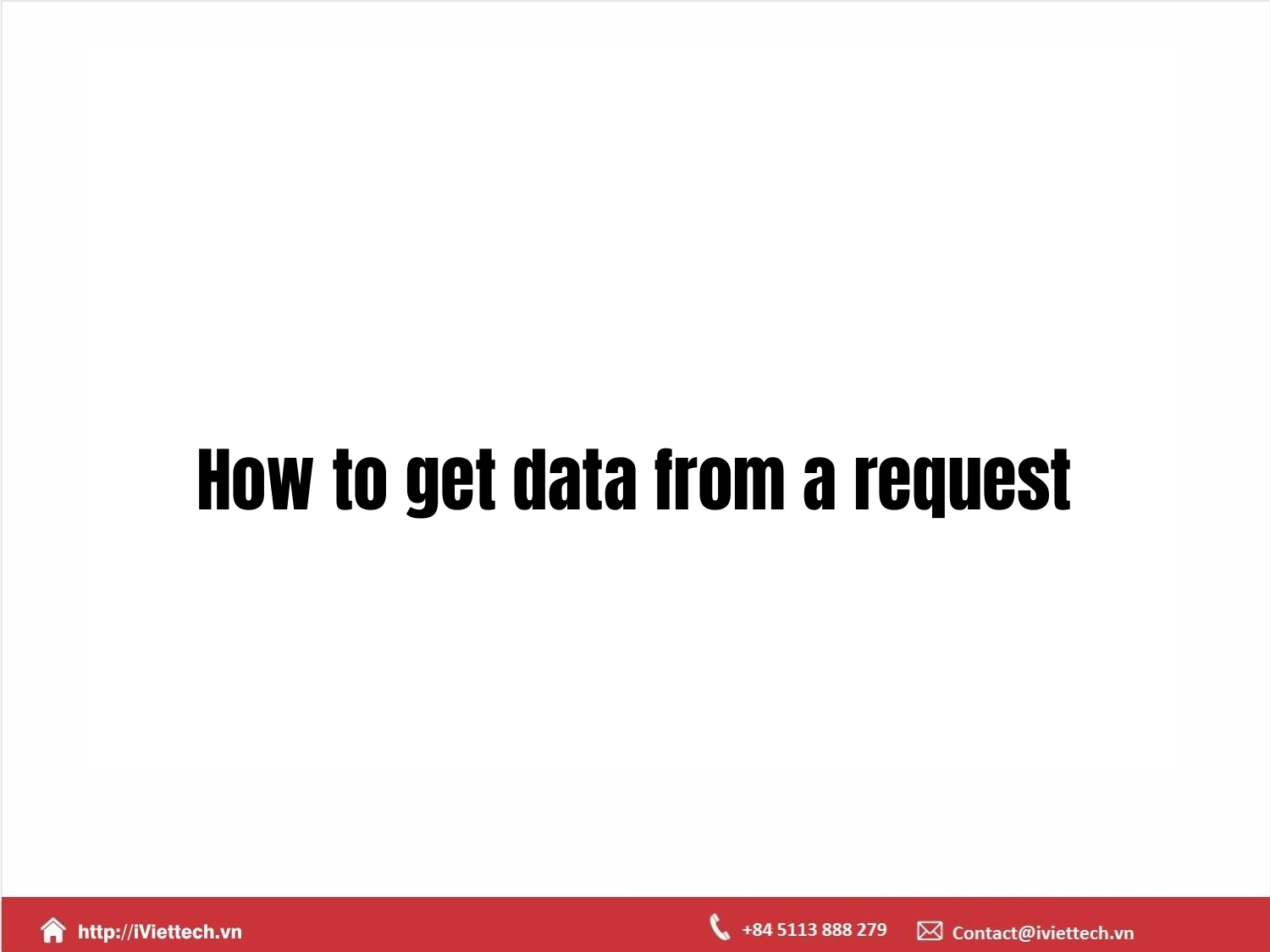

# How to get data from a request